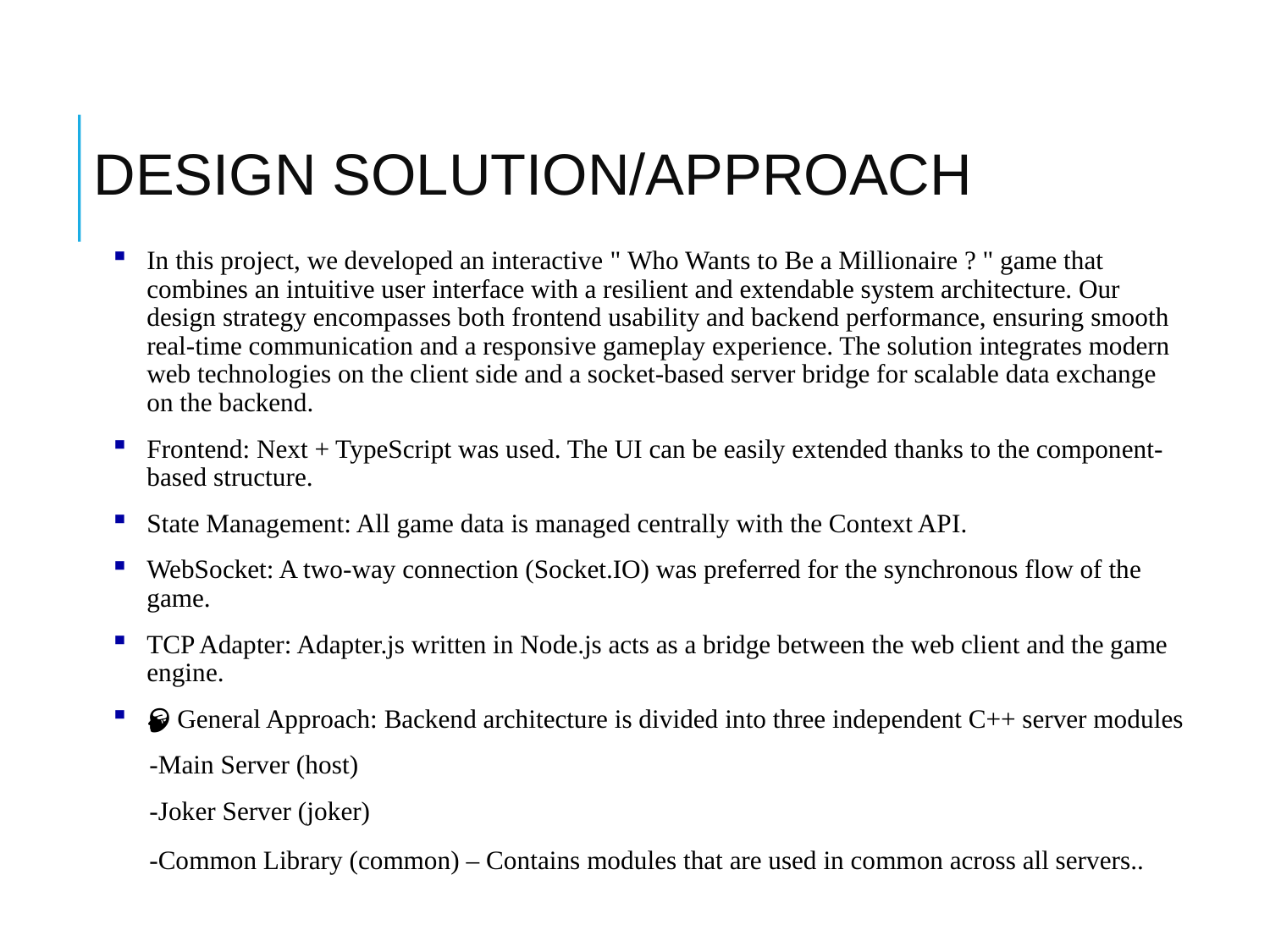

# DESIGN SOLUTION/APPROACH
In this project, we developed an interactive " Who Wants to Be a Millionaire ? " game that combines an intuitive user interface with a resilient and extendable system architecture. Our design strategy encompasses both frontend usability and backend performance, ensuring smooth real-time communication and a responsive gameplay experience. The solution integrates modern web technologies on the client side and a socket-based server bridge for scalable data exchange on the backend.
Frontend: Next + TypeScript was used. The UI can be easily extended thanks to the component-based structure.
State Management: All game data is managed centrally with the Context API.
WebSocket: A two-way connection (Socket.IO) was preferred for the synchronous flow of the game.
TCP Adapter: Adapter.js written in Node.js acts as a bridge between the web client and the game engine.
🧠 General Approach: Backend architecture is divided into three independent C++ server modules
      -Main Server (host)
      -Joker Server (joker)
      -Common Library (common) – Contains modules that are used in common across all servers..

2